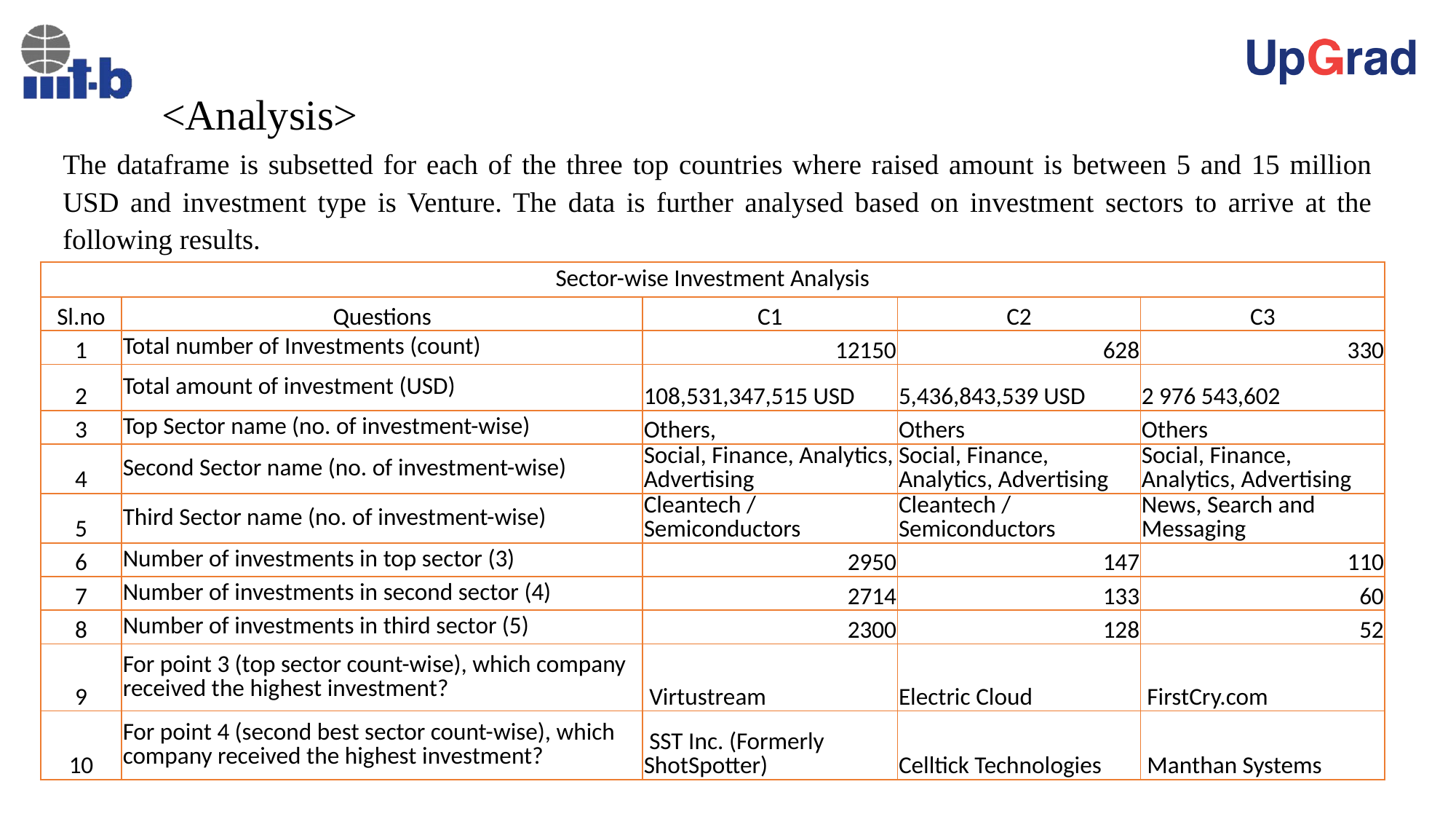

# <Analysis>
The dataframe is subsetted for each of the three top countries where raised amount is between 5 and 15 million USD and investment type is Venture. The data is further analysed based on investment sectors to arrive at the following results.

| Sector-wise Investment Analysis |  |  |  |  |
| --- | --- | --- | --- | --- |
| Sl.no | Questions | C1 | C2 | C3 |
| 1 | Total number of Investments (count) | 12150 | 628 | 330 |
| 2 | Total amount of investment (USD) | 108,531,347,515 USD | 5,436,843,539 USD | 2 976 543,602 |
| 3 | Top Sector name (no. of investment-wise) | Others, | Others | Others |
| 4 | Second Sector name (no. of investment-wise) | Social, Finance, Analytics, Advertising | Social, Finance, Analytics, Advertising | Social, Finance, Analytics, Advertising |
| 5 | Third Sector name (no. of investment-wise) | Cleantech / Semiconductors | Cleantech / Semiconductors | News, Search and Messaging |
| 6 | Number of investments in top sector (3) | 2950 | 147 | 110 |
| 7 | Number of investments in second sector (4) | 2714 | 133 | 60 |
| 8 | Number of investments in third sector (5) | 2300 | 128 | 52 |
| 9 | For point 3 (top sector count-wise), which company received the highest investment? | Virtustream | Electric Cloud | FirstCry.com |
| 10 | For point 4 (second best sector count-wise), which company received the highest investment? | SST Inc. (Formerly ShotSpotter) | Celltick Technologies | Manthan Systems |